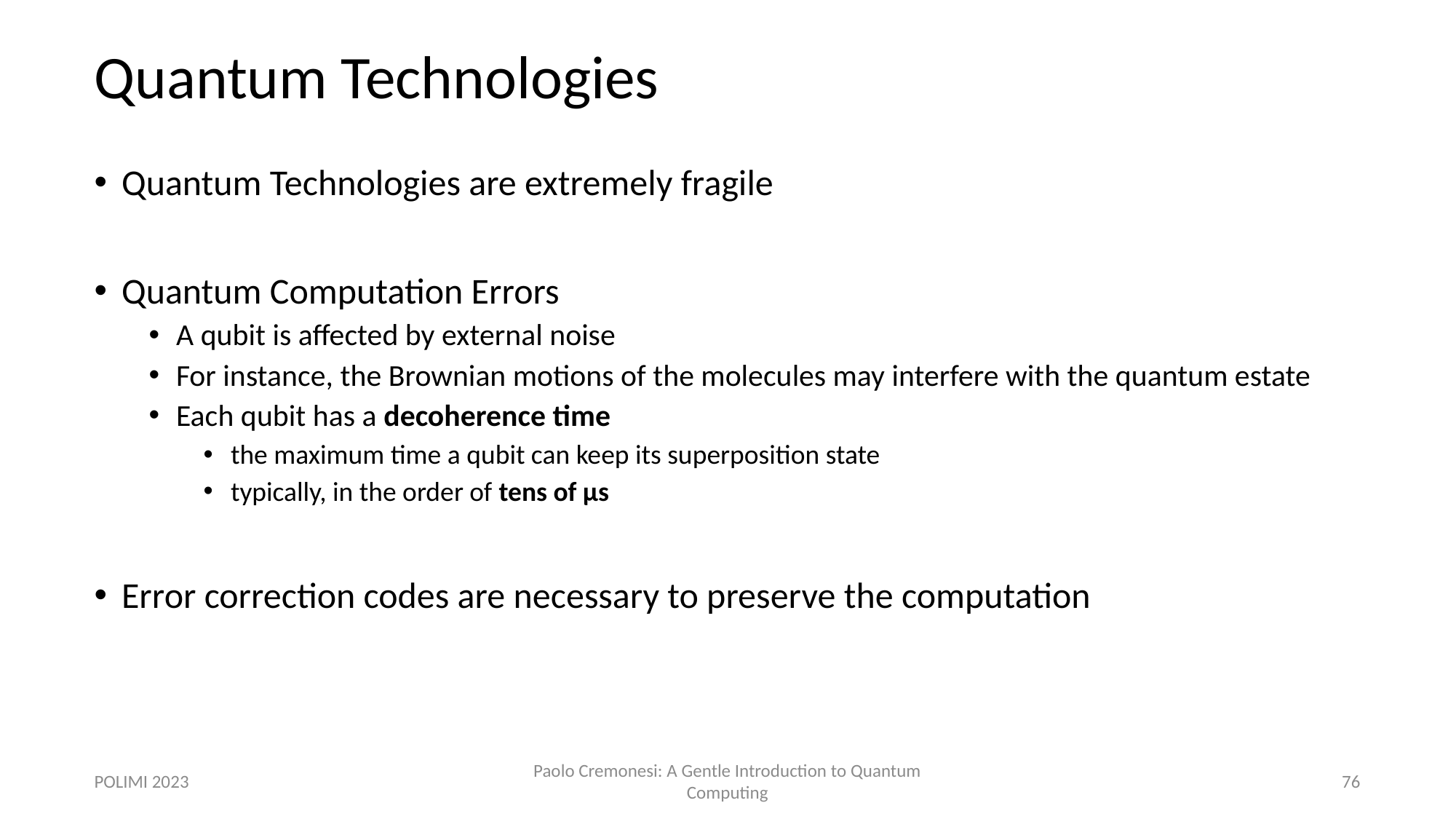

# Quantum Technologies
Quantum Technologies are extremely fragile

Quantum Computation Errors
A qubit is affected by external noise
For instance, the Brownian motions of the molecules may interfere with the quantum estate
Each qubit has a decoherence time
the maximum time a qubit can keep its superposition state
typically, in the order of tens of µs

Error correction codes are necessary to preserve the computation
POLIMI 2023
Paolo Cremonesi: A Gentle Introduction to Quantum Computing
76